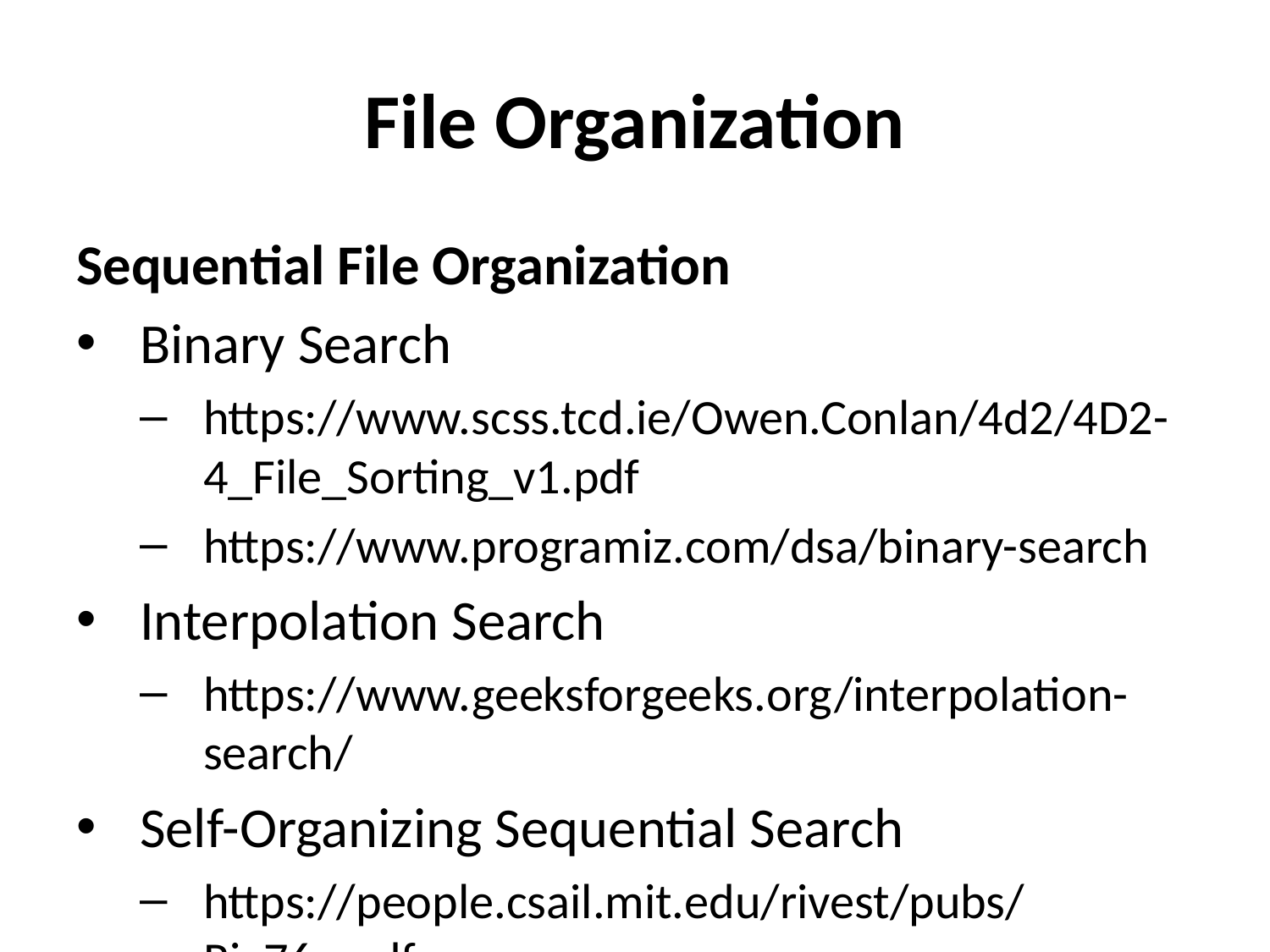

# File Organization
Sequential File Organization
Binary Search
https://www.scss.tcd.ie/Owen.Conlan/4d2/4D2-4_File_Sorting_v1.pdf
https://www.programiz.com/dsa/binary-search
Interpolation Search
https://www.geeksforgeeks.org/interpolation-search/
Self-Organizing Sequential Search
https://people.csail.mit.edu/rivest/pubs/Riv76a.pdf
https://xlinux.nist.gov/dads/HTML/selforganizingSequentialSearch.html
https://xlinux.nist.gov/dads/HTML/transposeSeqSearch.html